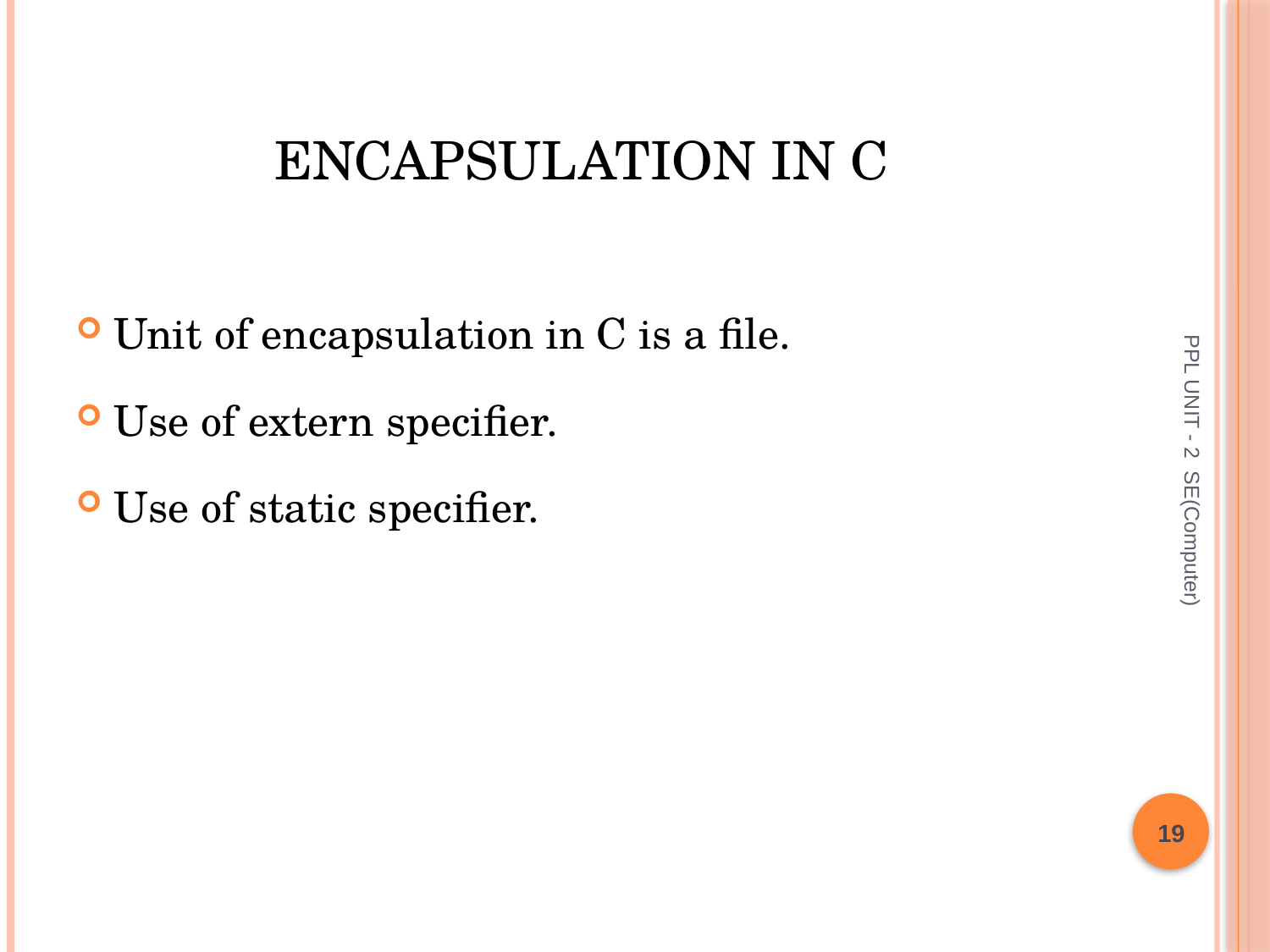

# Encapsulation in C
Unit of encapsulation in C is a file.
Use of extern specifier.
Use of static specifier.

PPL UNIT - 2  SE(Computer)
19